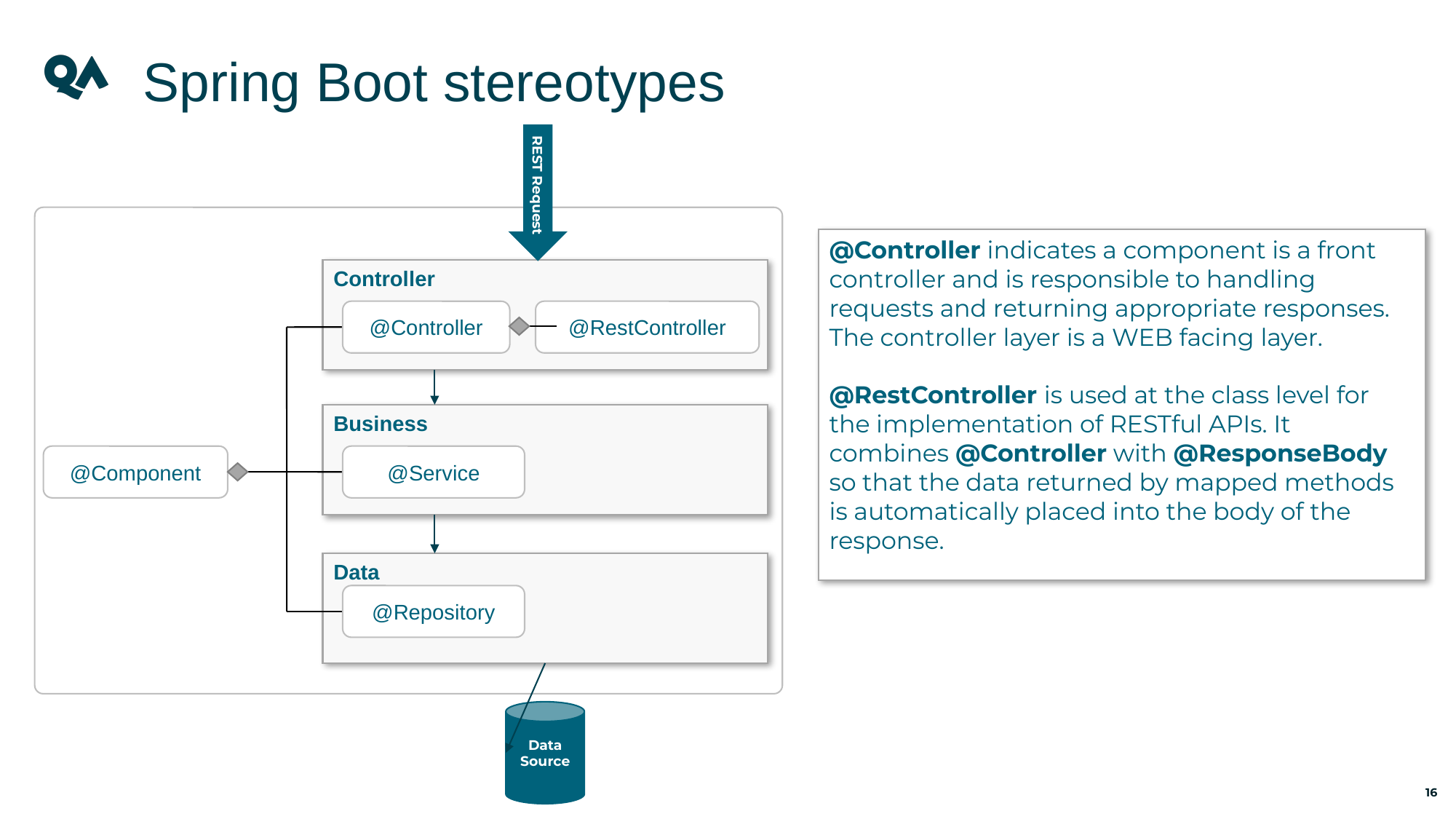

Spring Boot stereotypes
REST Request

@Controller indicates a component is a front controller and is responsible to handling requests and returning appropriate responses.  The controller layer is a WEB facing layer.

@RestController is used at the class level for the implementation of RESTful APIs. It combines @Controller with @ResponseBody so that the data returned by mapped methods is automatically placed into the body of the response.
Controller
@Controller
@RestController

Business
@Component
@Service

Data
@Repository

Data Source
16